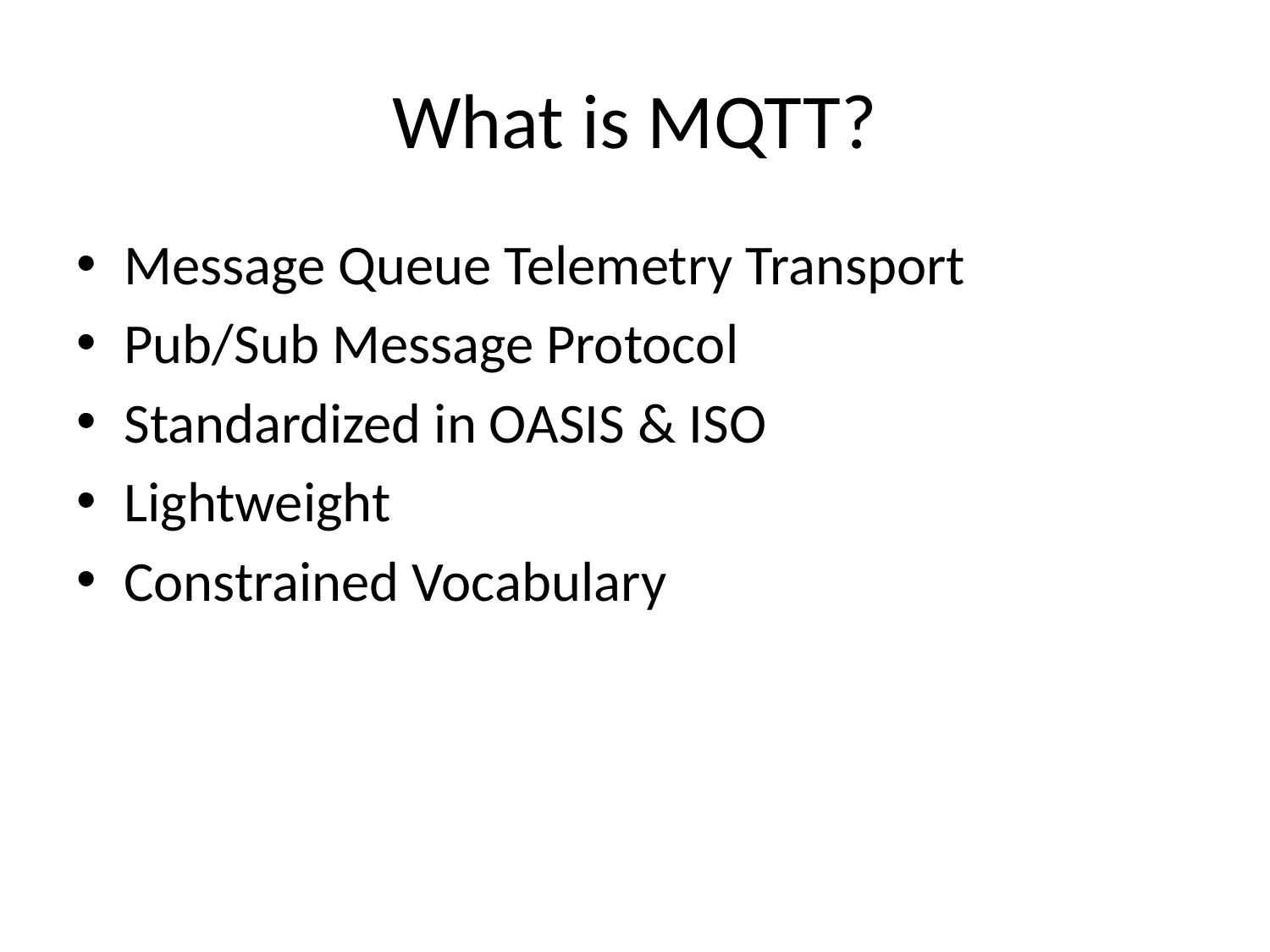

# What is MQTT?
Message Queue Telemetry Transport
Pub/Sub Message Protocol
Standardized in OASIS & ISO
Lightweight
Constrained Vocabulary